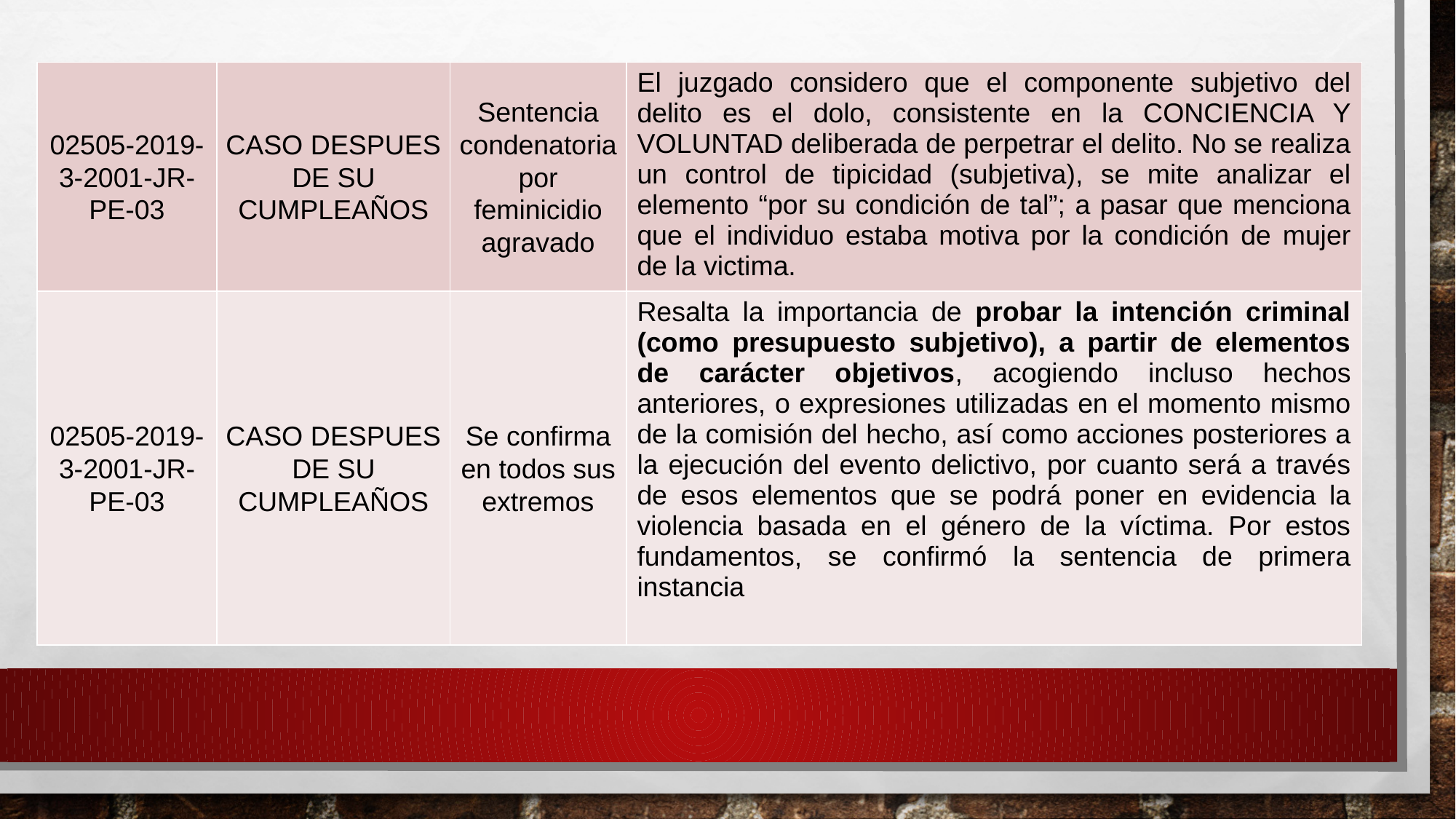

| 02505-2019-3-2001-JR-PE-03 | CASO DESPUES DE SU CUMPLEAÑOS | Sentencia condenatoria por feminicidio agravado | El juzgado considero que el componente subjetivo del delito es el dolo, consistente en la CONCIENCIA Y VOLUNTAD deliberada de perpetrar el delito. No se realiza un control de tipicidad (subjetiva), se mite analizar el elemento “por su condición de tal”; a pasar que menciona que el individuo estaba motiva por la condición de mujer de la victima. |
| --- | --- | --- | --- |
| 02505-2019-3-2001-JR-PE-03 | CASO DESPUES DE SU CUMPLEAÑOS | Se confirma en todos sus extremos | Resalta la importancia de probar la intención criminal (como presupuesto subjetivo), a partir de elementos de carácter objetivos, acogiendo incluso hechos anteriores, o expresiones utilizadas en el momento mismo de la comisión del hecho, así como acciones posteriores a la ejecución del evento delictivo, por cuanto será a través de esos elementos que se podrá poner en evidencia la violencia basada en el género de la víctima. Por estos fundamentos, se confirmó la sentencia de primera instancia |